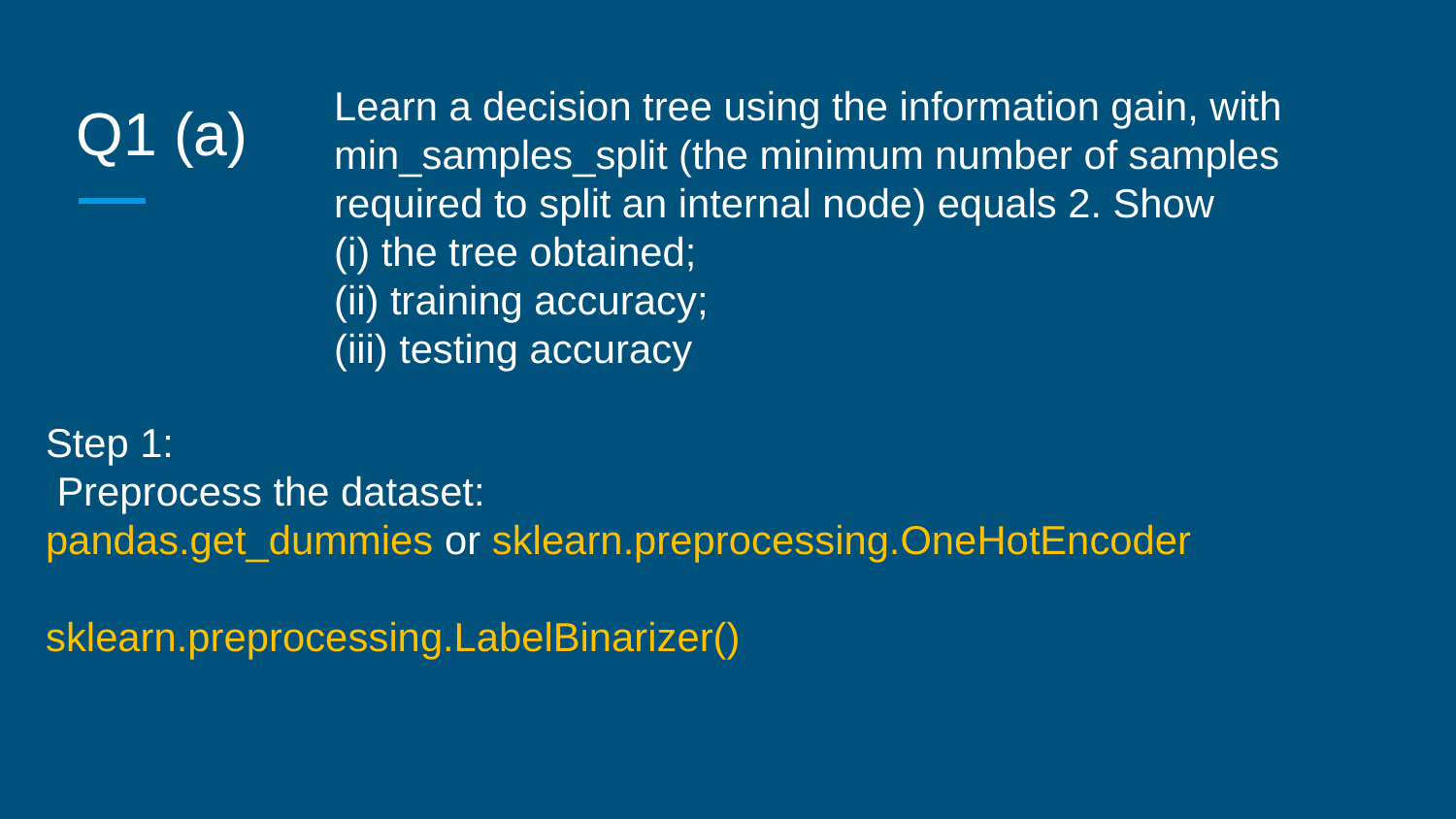

# Q1 (a)
Learn a decision tree using the information gain, with min_samples_split (the minimum number of samples required to split an internal node) equals 2. Show
(i) the tree obtained;
(ii) training accuracy;
(iii) testing accuracy
Step 1:
 Preprocess the dataset:
pandas.get_dummies or sklearn.preprocessing.OneHotEncoder

sklearn.preprocessing.LabelBinarizer()